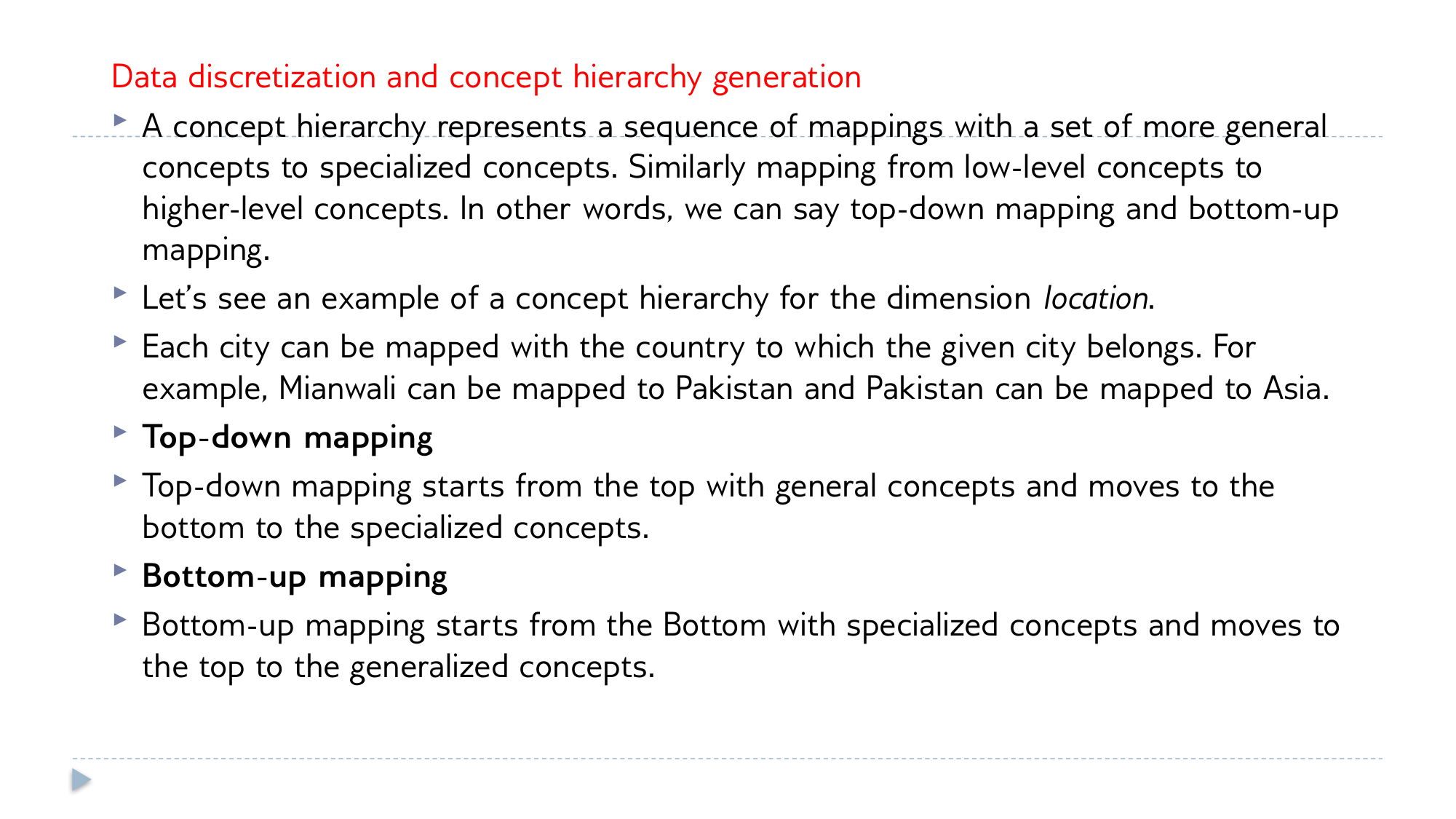

Data discretization and concept hierarchy generation
A concept hierarchy represents a sequence of mappings with a set of more general concepts to specialized concepts. Similarly mapping from low-level concepts to higher-level concepts. In other words, we can say top-down mapping and bottom-up mapping.
Let’s see an example of a concept hierarchy for the dimension location.
Each city can be mapped with the country to which the given city belongs. For example, Mianwali can be mapped to Pakistan and Pakistan can be mapped to Asia.
Top-down mapping
Top-down mapping starts from the top with general concepts and moves to the bottom to the specialized concepts.
Bottom-up mapping
Bottom-up mapping starts from the Bottom with specialized concepts and moves to the top to the generalized concepts.